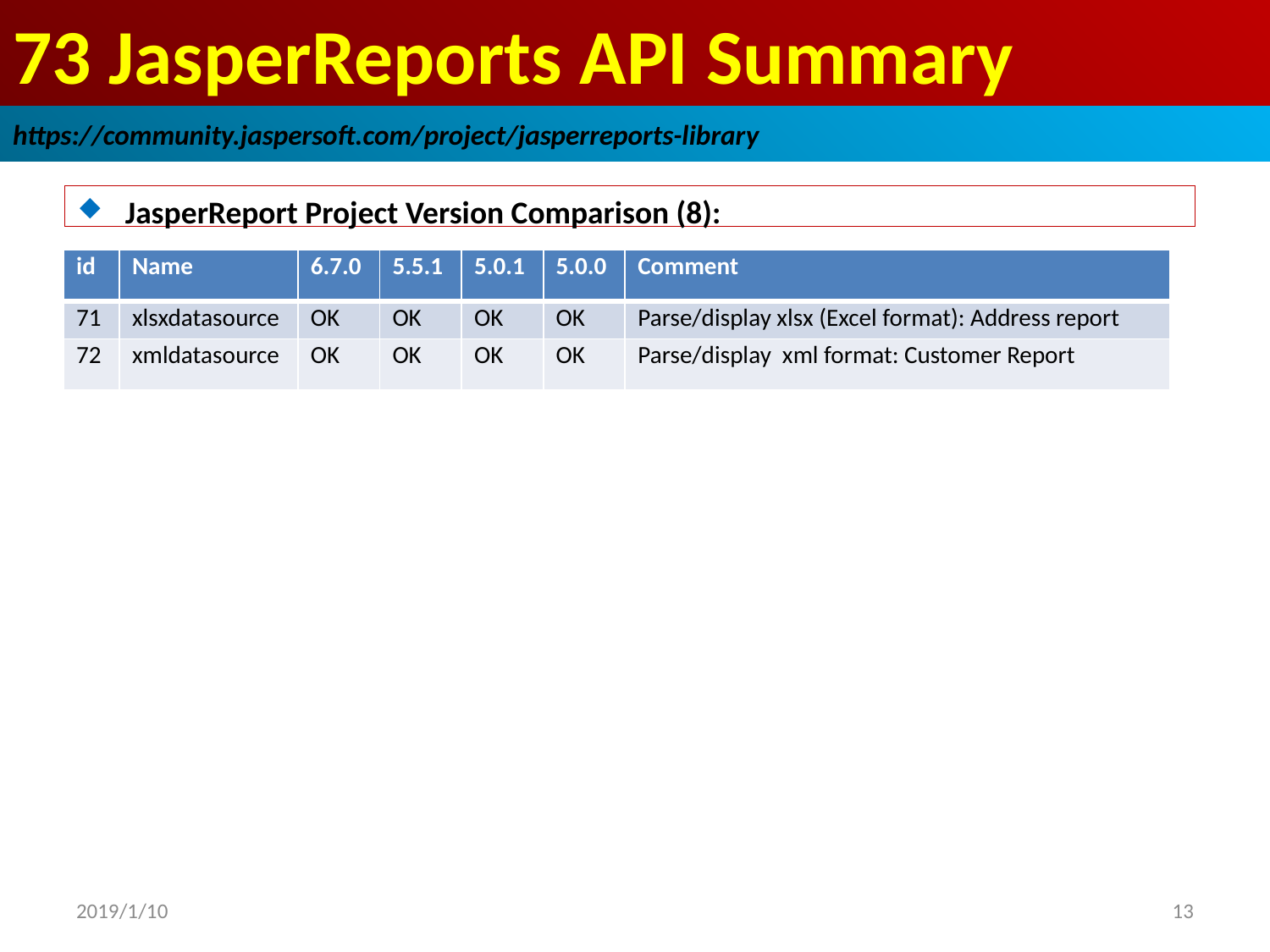

# 73 JasperReports API Summary
https://community.jaspersoft.com/project/jasperreports-library
JasperReport Project Version Comparison (8):
| id | Name | 6.7.0 | 5.5.1 | 5.0.1 | 5.0.0 | Comment |
| --- | --- | --- | --- | --- | --- | --- |
| 71 | xlsxdatasource | OK | OK | OK | OK | Parse/display xlsx (Excel format): Address report |
| 72 | xmldatasource | OK | OK | OK | OK | Parse/display xml format: Customer Report |
2019/1/10
13